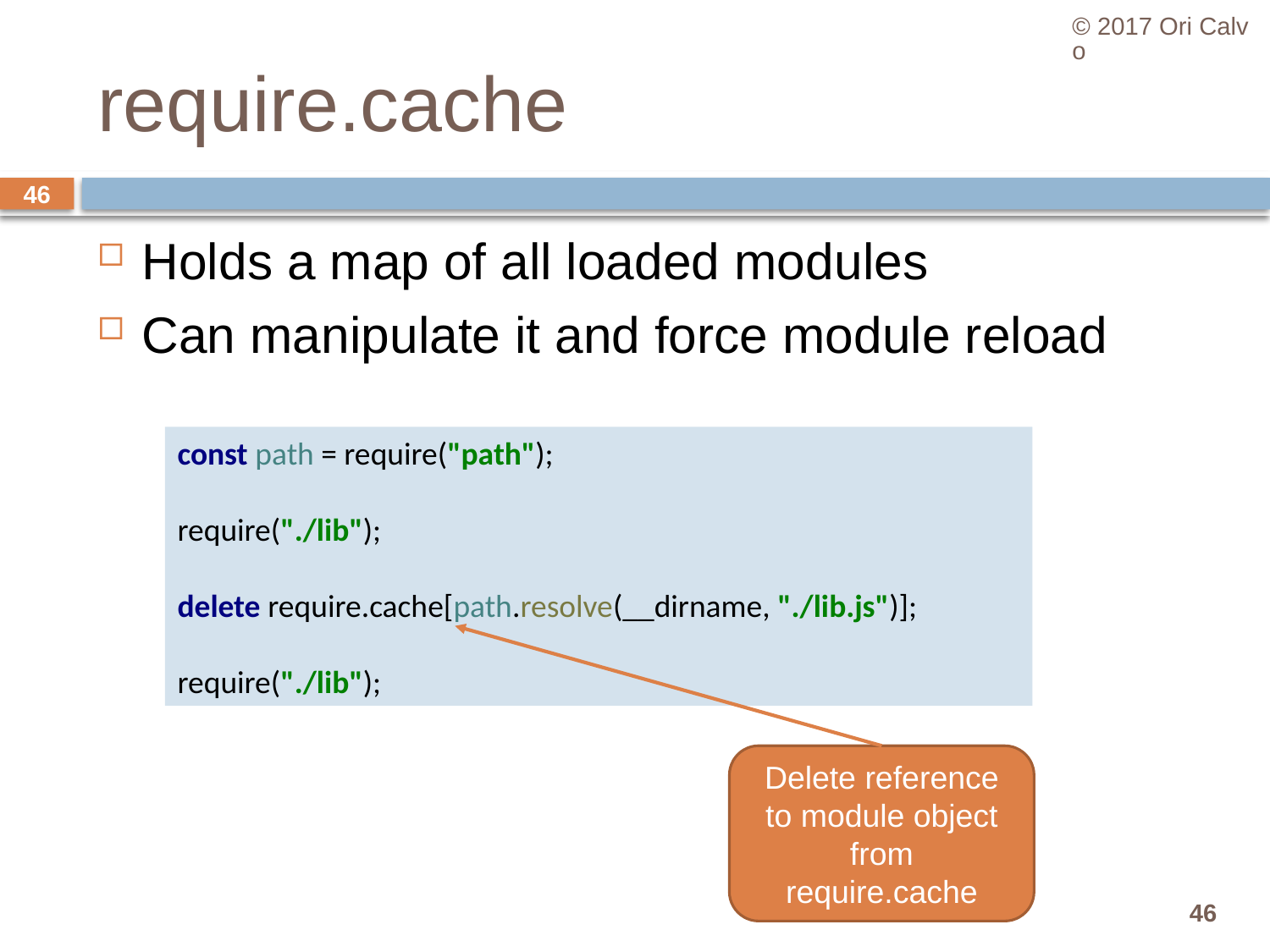

© 2017 Ori Calvo
# require.cache
46
Holds a map of all loaded modules
Can manipulate it and force module reload
const path = require("path");
require("./lib");
delete require.cache[path.resolve(__dirname, "./lib.js")];
require("./lib");
Delete reference to module object from require.cache